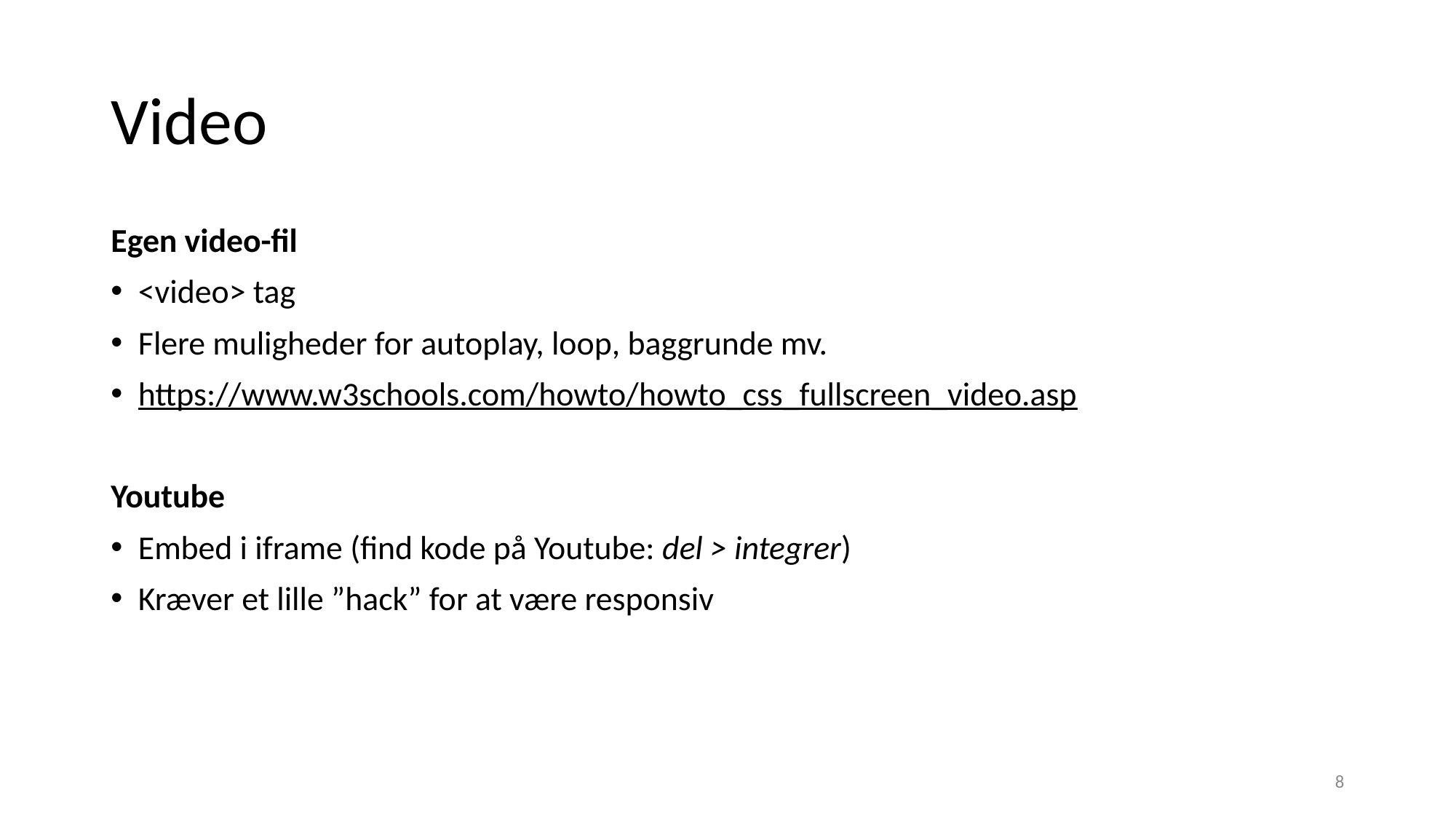

# Video
Egen video-fil
<video> tag
Flere muligheder for autoplay, loop, baggrunde mv.
https://www.w3schools.com/howto/howto_css_fullscreen_video.asp

Youtube
Embed i iframe (find kode på Youtube: del > integrer)
Kræver et lille ”hack” for at være responsiv

8